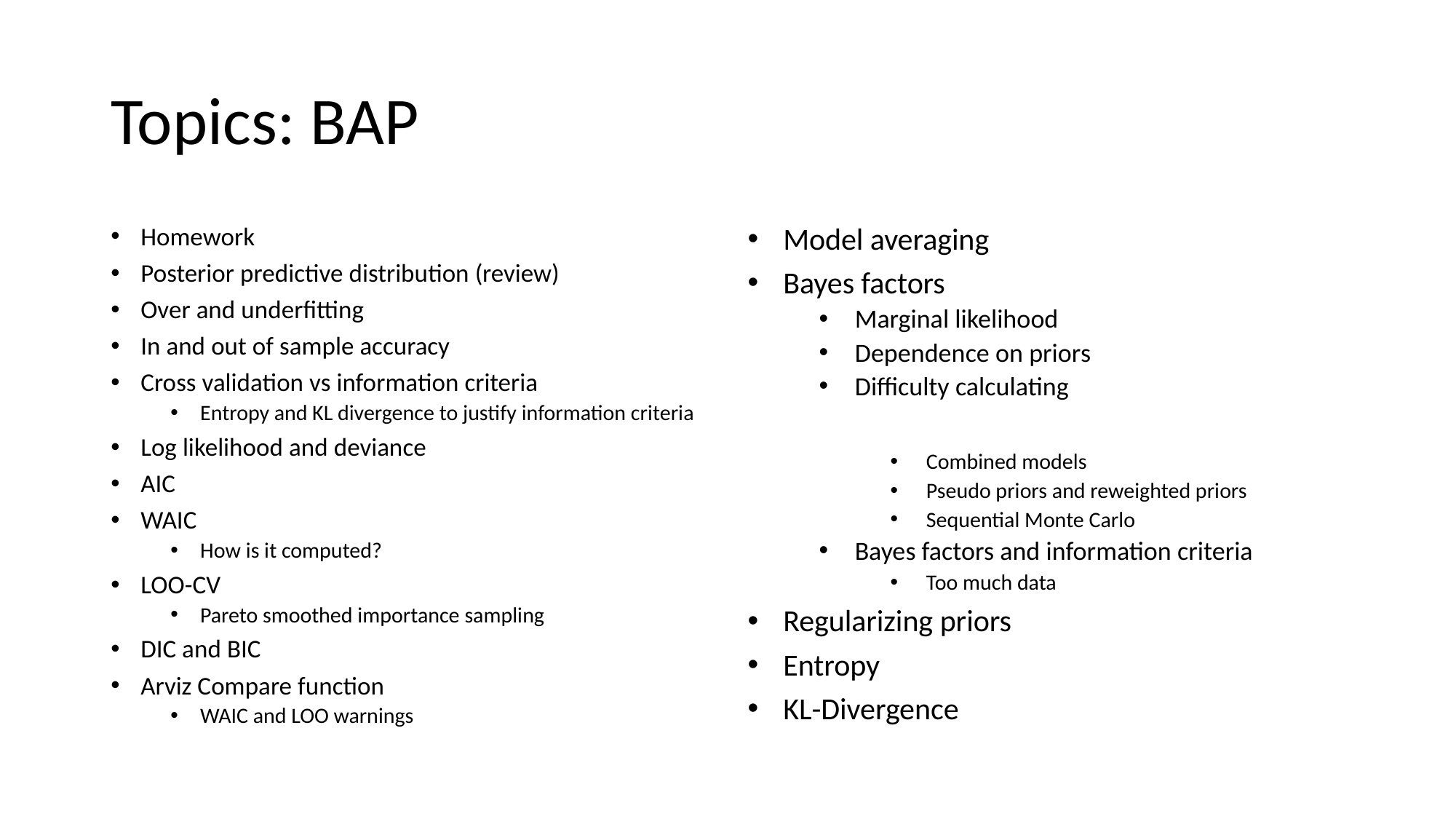

# Topics: BAP
Homework
Posterior predictive distribution (review)
Over and underfitting
In and out of sample accuracy
Cross validation vs information criteria
Entropy and KL divergence to justify information criteria
Log likelihood and deviance
AIC
WAIC
How is it computed?
LOO-CV
Pareto smoothed importance sampling
DIC and BIC
Arviz Compare function
WAIC and LOO warnings
Model averaging
Bayes factors
Marginal likelihood
Dependence on priors
Difficulty calculating

Combined models
Pseudo priors and reweighted priors
Sequential Monte Carlo
Bayes factors and information criteria
Too much data
Regularizing priors
Entropy
KL-Divergence